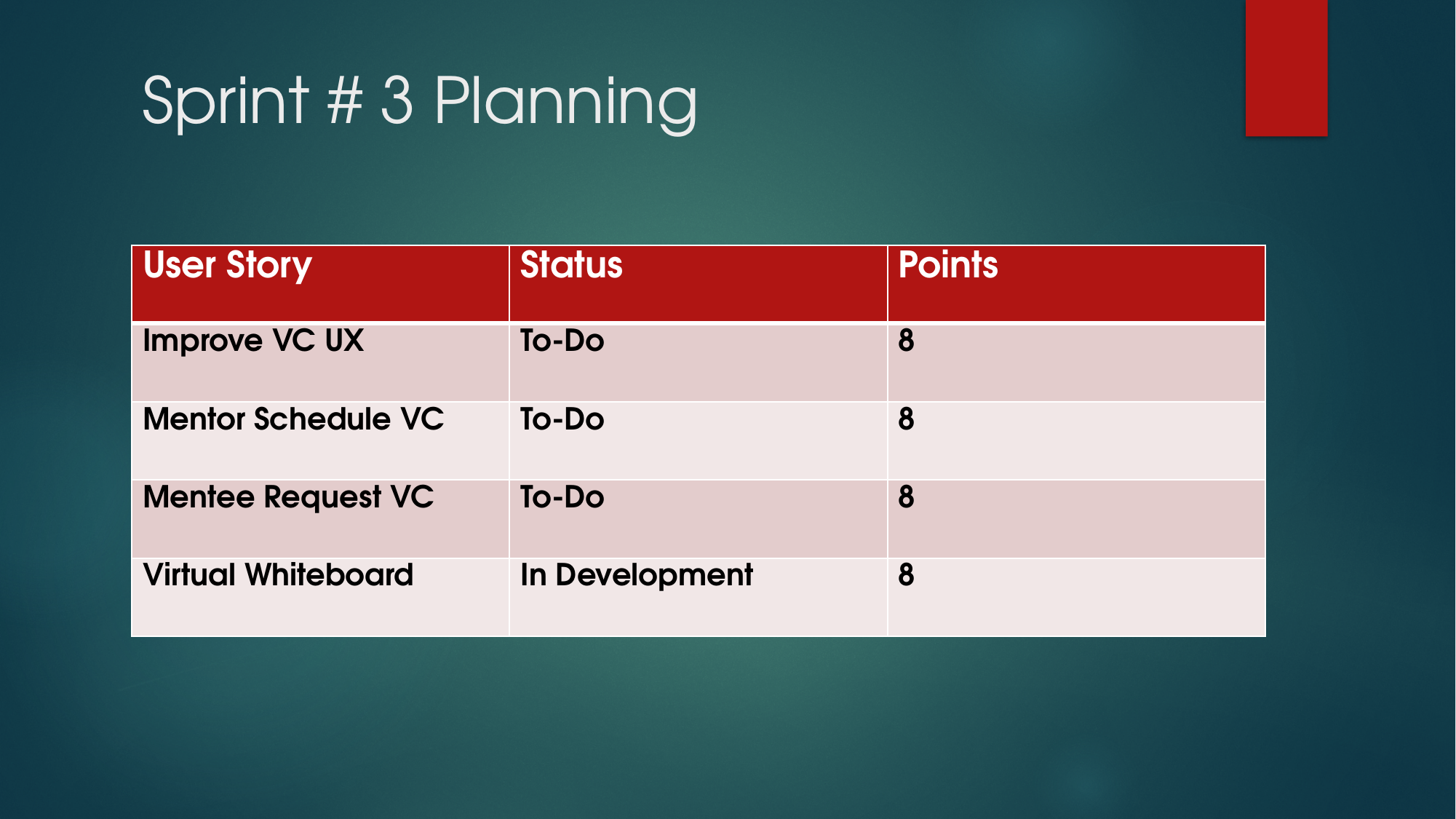

# Sprint # 3 Planning
| User Story | Status | Points |
| --- | --- | --- |
| Improve VC UX | To-Do | 8 |
| Mentor Schedule VC | To-Do | 8 |
| Mentee Request VC | To-Do | 8 |
| Virtual Whiteboard | In Development | 8 |